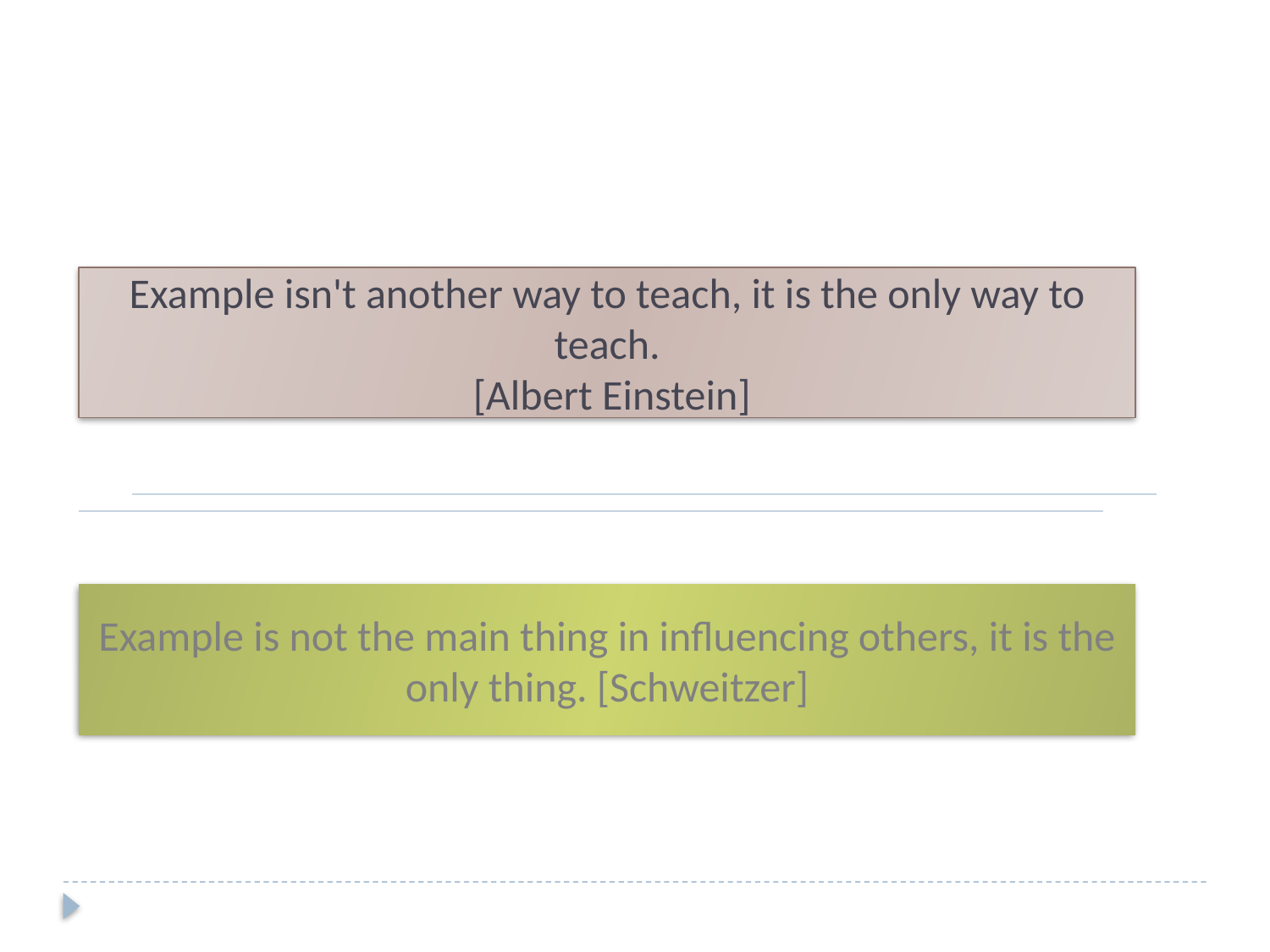

Example isn't another way to teach, it is the only way to teach.
 [Albert Einstein]
Example is not the main thing in influencing others, it is the only thing. [Schweitzer]